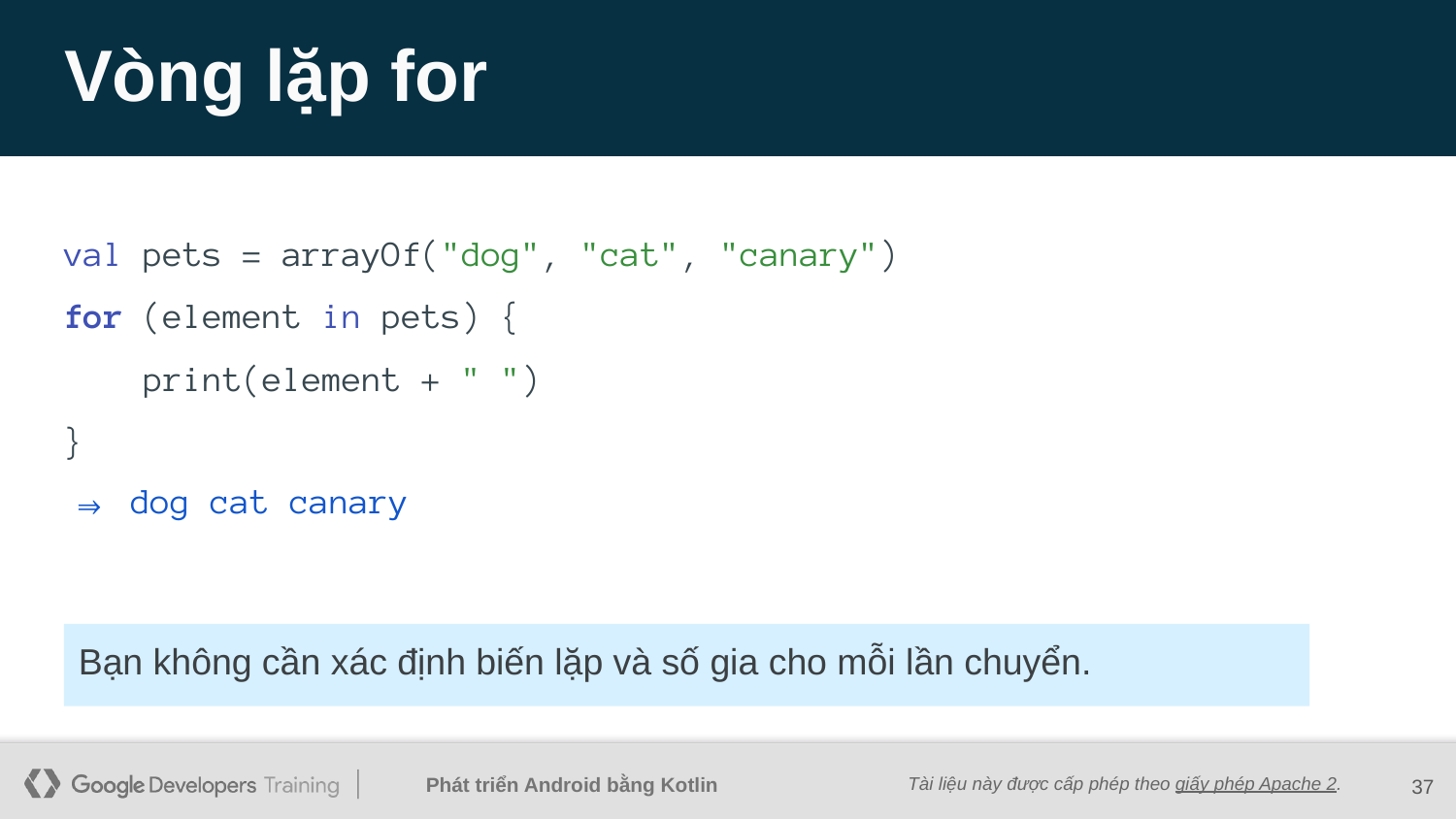

# Vòng lặp for
val pets = arrayOf("dog", "cat", "canary")
for (element in pets) {
    print(element + " ")
}
⇒ dog cat canary

Bạn không cần xác định biến lặp và số gia cho mỗi lần chuyển.
37